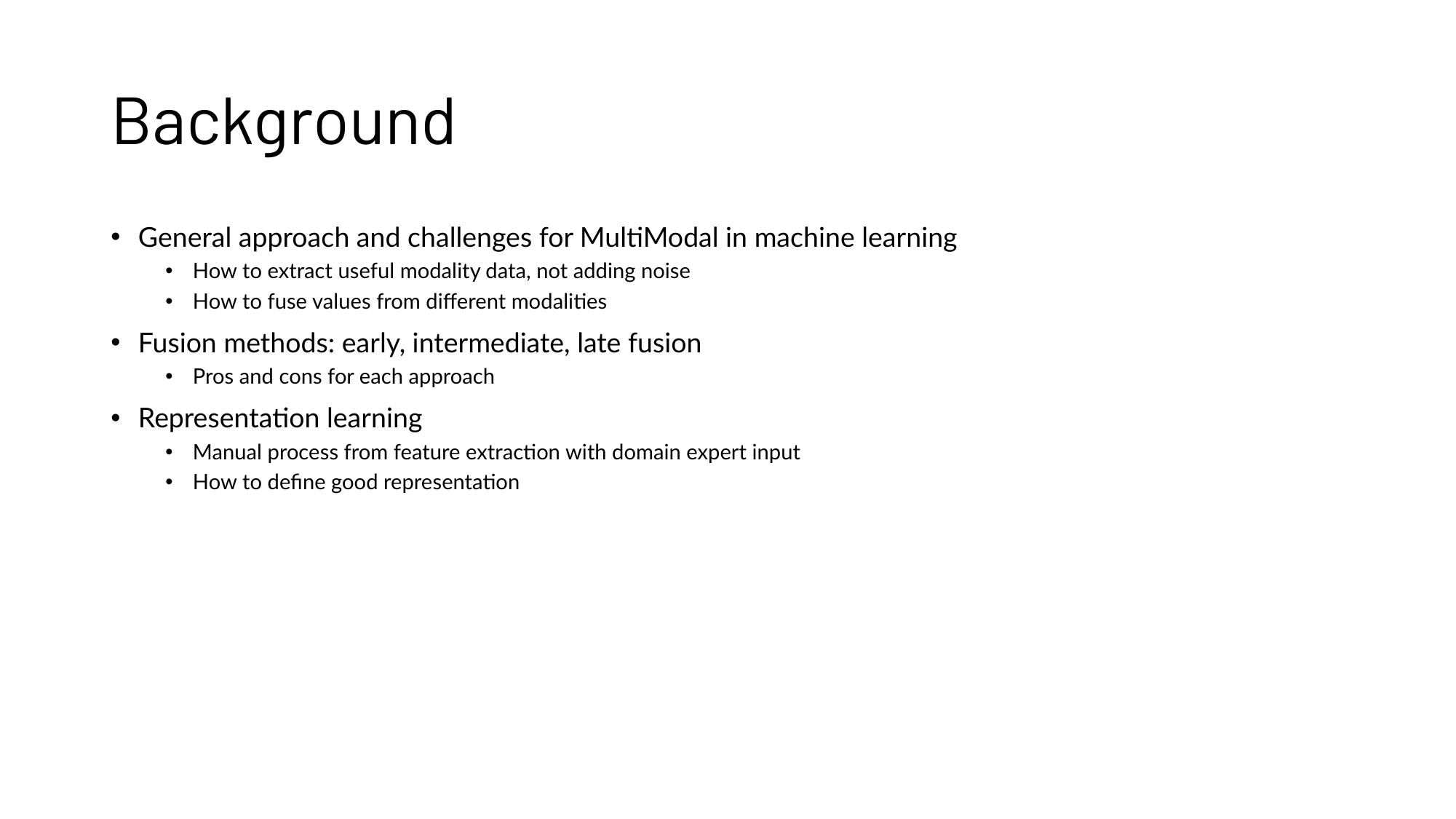

# Background
General approach and challenges for MultiModal in machine learning
How to extract useful modality data, not adding noise
How to fuse values from different modalities
Fusion methods: early, intermediate, late fusion
Pros and cons for each approach
Representation learning
Manual process from feature extraction with domain expert input
How to define good representation